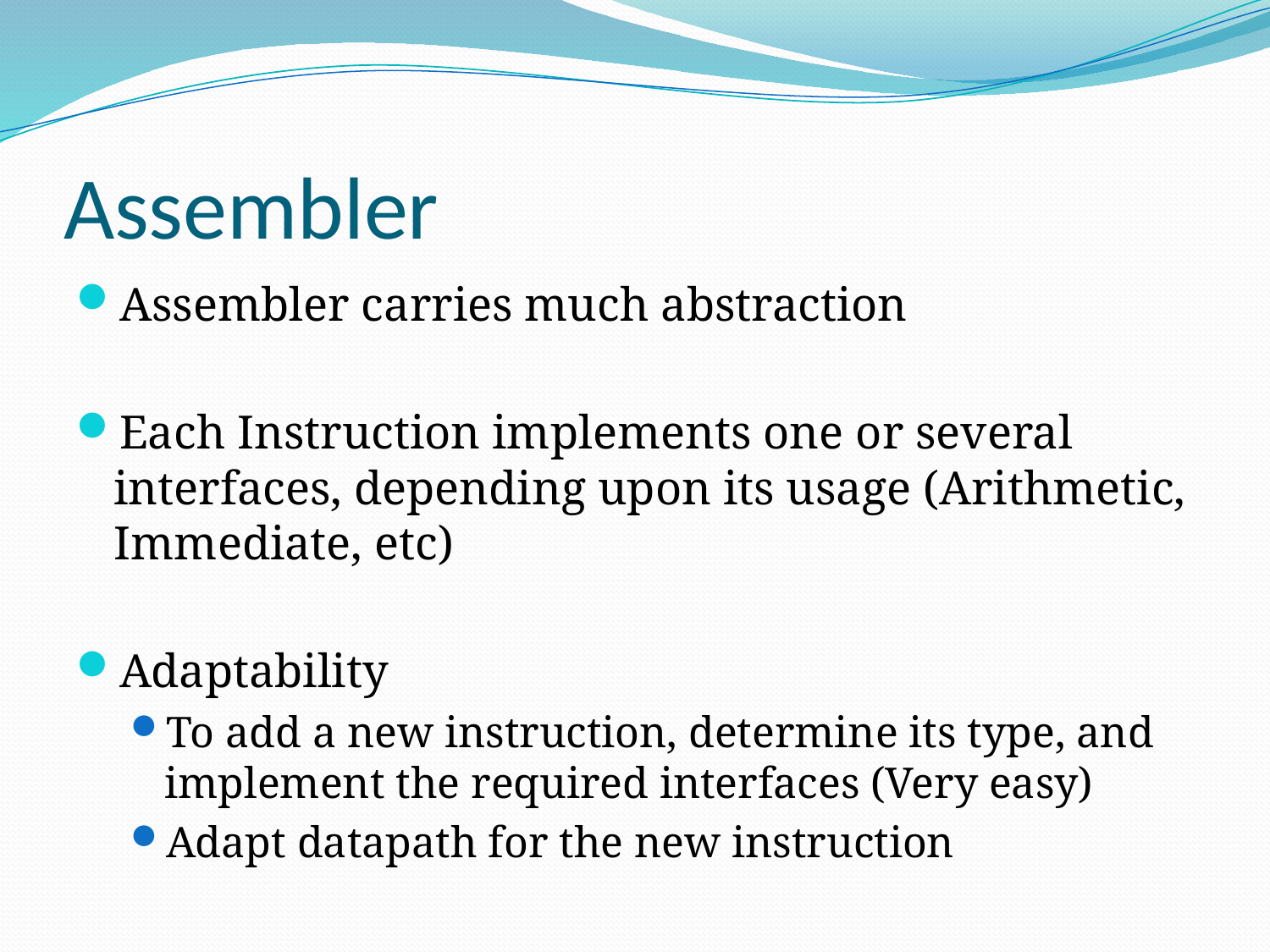

# Assembler
Assembler carries much abstraction

Each Instruction implements one or several interfaces, depending upon its usage (Arithmetic, Immediate, etc)

Adaptability
To add a new instruction, determine its type, and implement the required interfaces (Very easy)
Adapt datapath for the new instruction